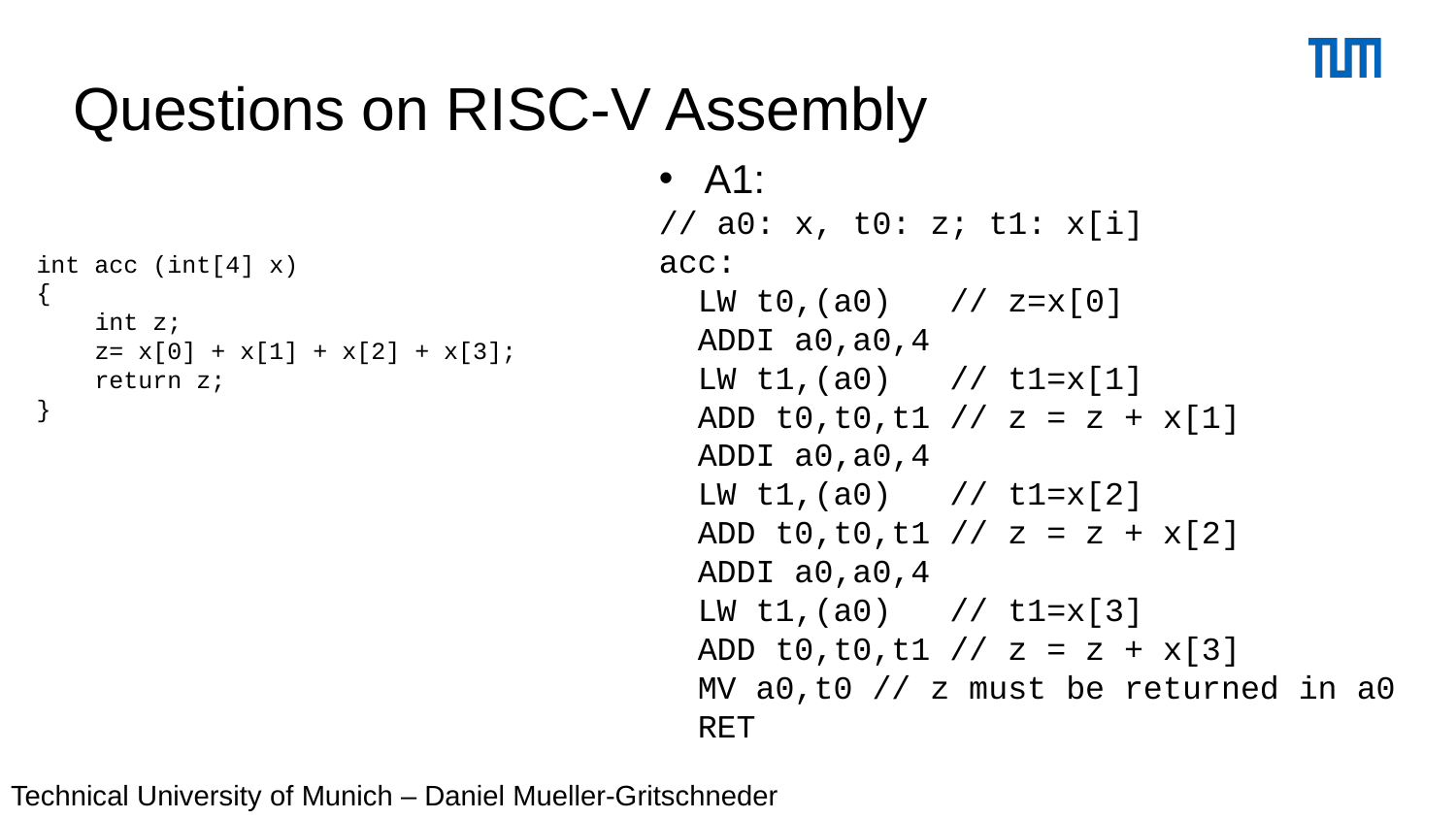

# Questions on RISC-V Assembly
A1:
// a0: x, t0: z; t1: x[i]
acc:
  LW t0,(a0)   // z=x[0]
  ADDI a0,a0,4
  LW t1,(a0)   // t1=x[1]
  ADD t0,t0,t1 // z = z + x[1]
  ADDI a0,a0,4
  LW t1,(a0)   // t1=x[2]
  ADD t0,t0,t1 // z = z + x[2]
  ADDI a0,a0,4
  LW t1,(a0)   // t1=x[3]
  ADD t0,t0,t1 // z = z + x[3]
  MV a0,t0 // z must be returned in a0
  RET

int acc (int[4] x)
{
    int z;
    z= x[0] + x[1] + x[2] + x[3];
    return z;
}